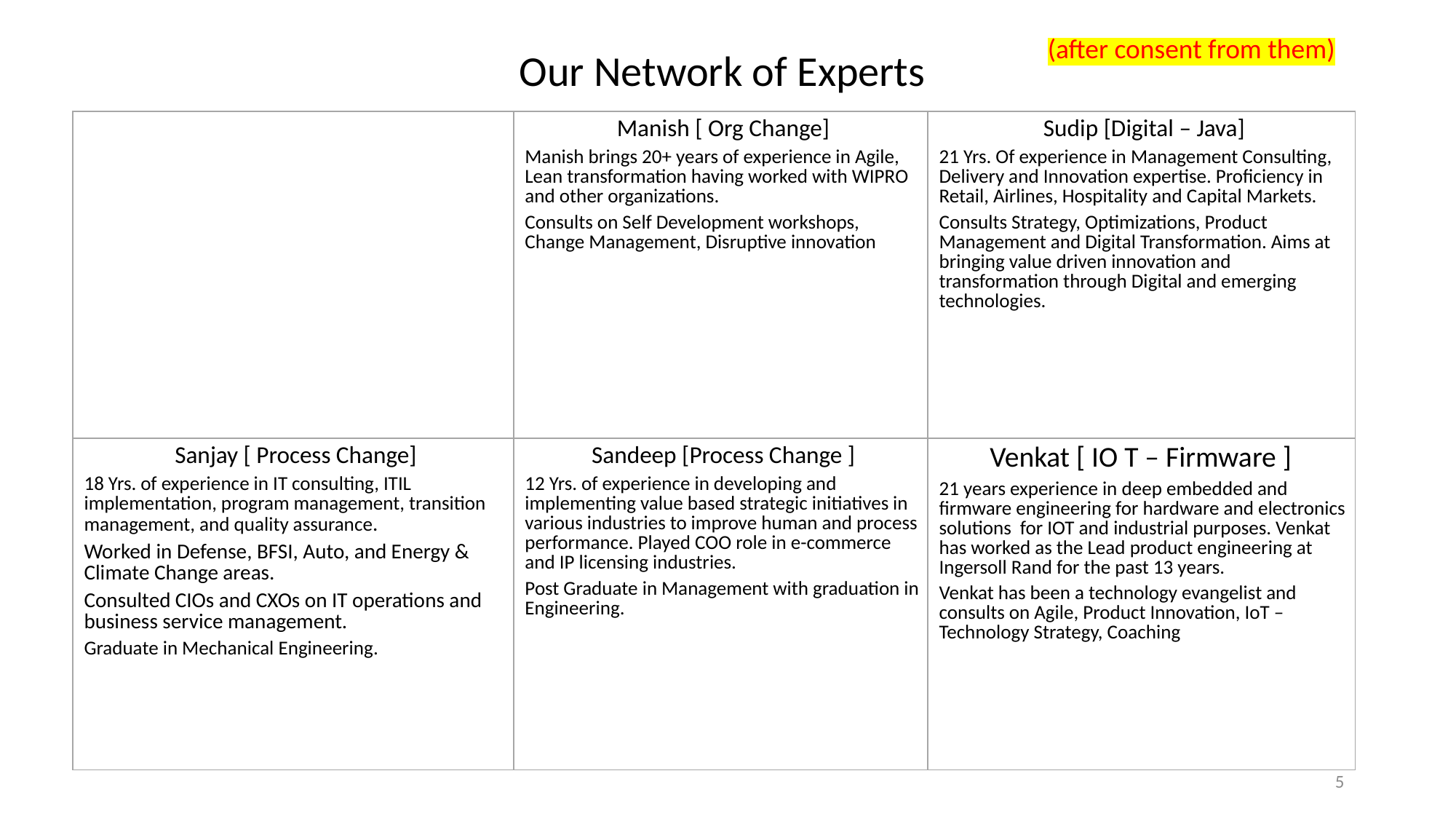

(after consent from them)
Our Network of Experts
|  | Manish [ Org Change] Manish brings 20+ years of experience in Agile, Lean transformation having worked with WIPRO and other organizations. Consults on Self Development workshops, Change Management, Disruptive innovation | Sudip [Digital – Java] 21 Yrs. Of experience in Management Consulting, Delivery and Innovation expertise. Proficiency in Retail, Airlines, Hospitality and Capital Markets. Consults Strategy, Optimizations, Product Management and Digital Transformation. Aims at bringing value driven innovation and transformation through Digital and emerging technologies. |
| --- | --- | --- |
| Sanjay [ Process Change] 18 Yrs. of experience in IT consulting, ITIL implementation, program management, transition management, and quality assurance. Worked in Defense, BFSI, Auto, and Energy & Climate Change areas. Consulted CIOs and CXOs on IT operations and business service management. Graduate in Mechanical Engineering. | Sandeep [Process Change ] 12 Yrs. of experience in developing and implementing value based strategic initiatives in various industries to improve human and process performance. Played COO role in e-commerce and IP licensing industries. Post Graduate in Management with graduation in Engineering. | Venkat [ IO T – Firmware ] 21 years experience in deep embedded and firmware engineering for hardware and electronics solutions for IOT and industrial purposes. Venkat has worked as the Lead product engineering at Ingersoll Rand for the past 13 years. Venkat has been a technology evangelist and consults on Agile, Product Innovation, IoT – Technology Strategy, Coaching |
5